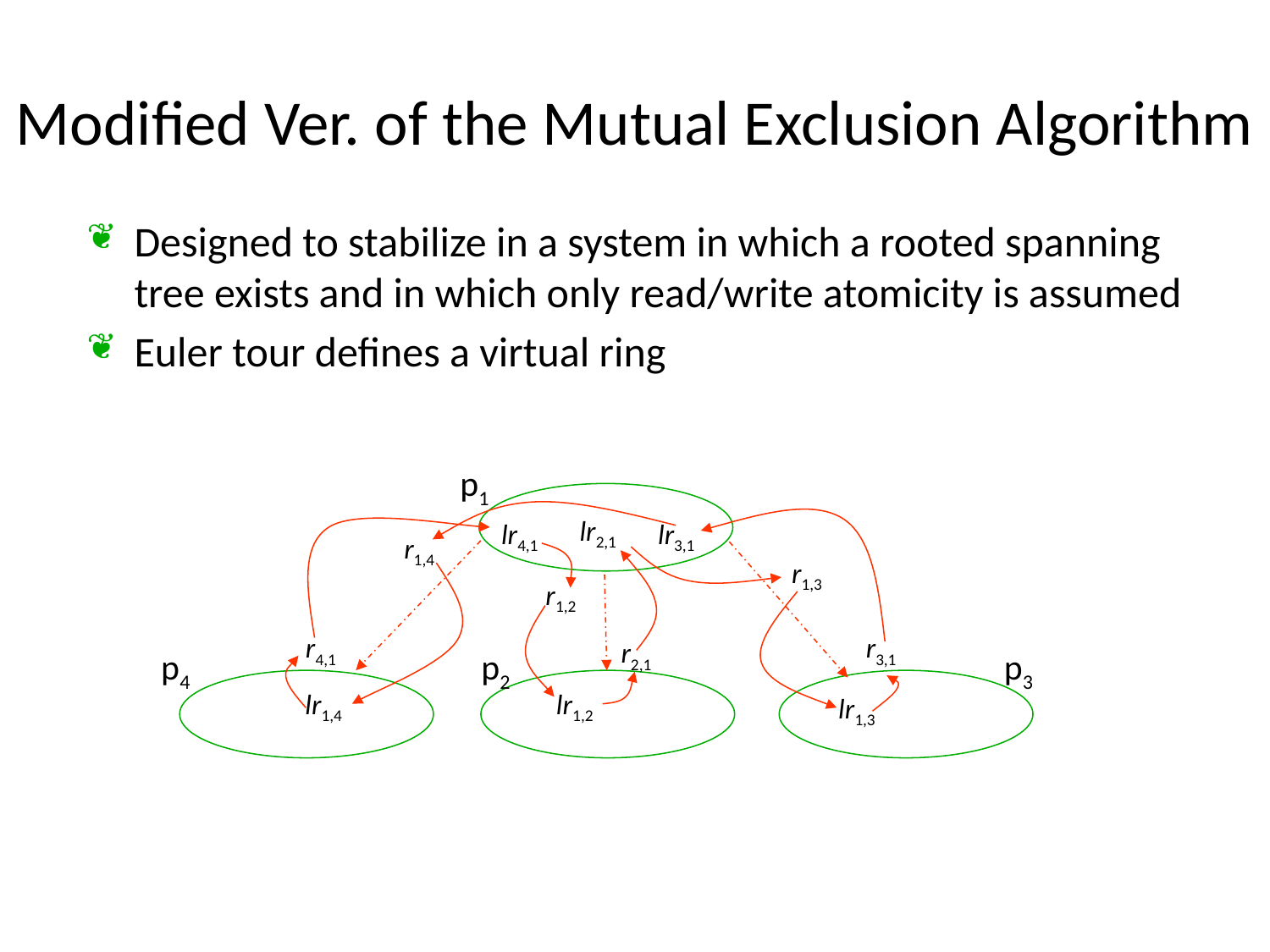

# Modified Ver. of the Mutual Exclusion Algorithm
Designed to stabilize in a system in which a rooted spanning tree exists and in which only read/write atomicity is assumed
Euler tour defines a virtual ring
p1

lr2,1

lr4,1
lr3,1
r1,4

r1,3

r1,2

r4,1
r3,1
r2,1
p4
p2
p3

lr1,4
lr1,2
lr1,3
2-50
Chapter 2 - Definitions, Techniques and Paradigms